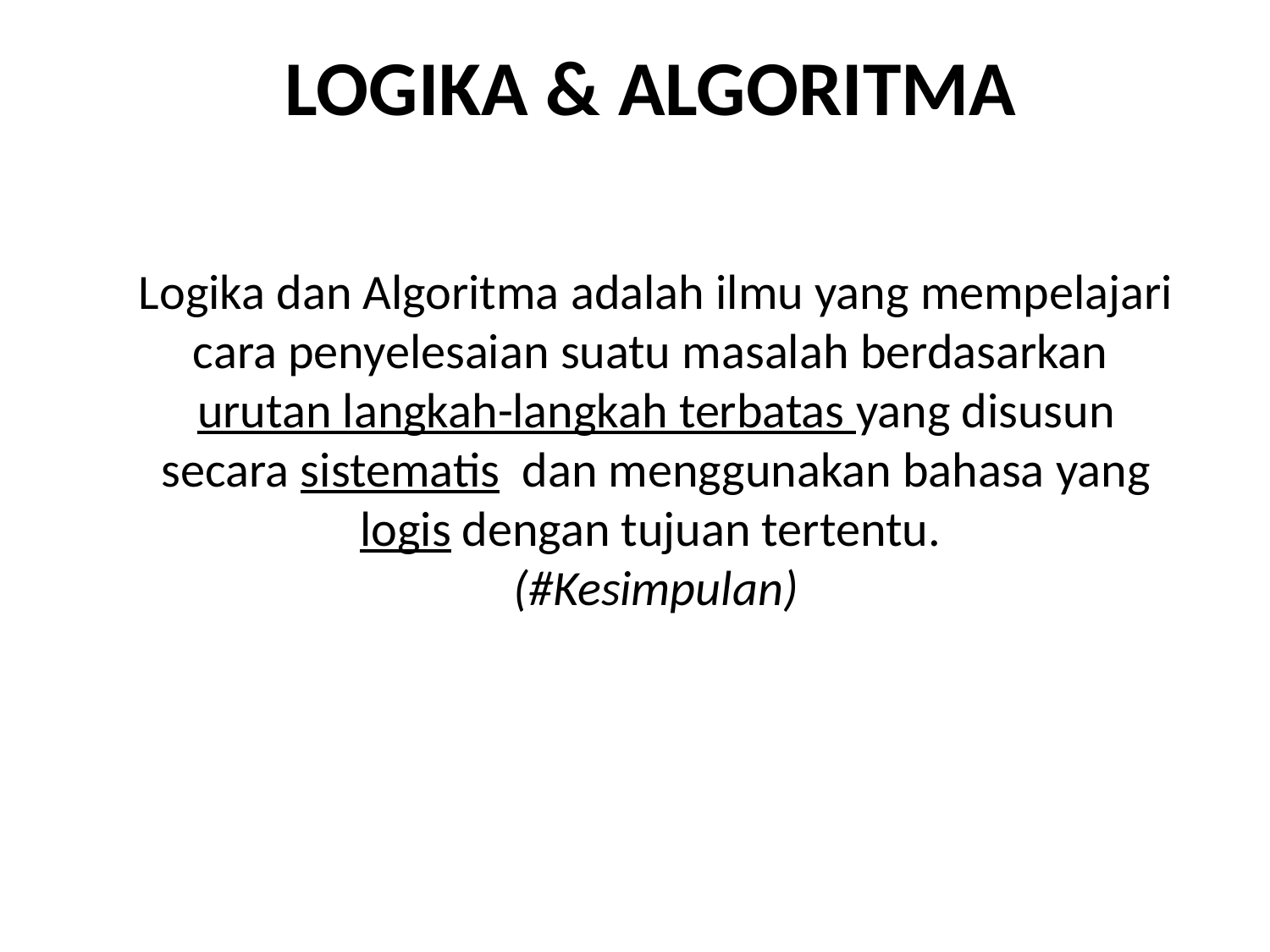

LOGIKA & ALGORITMA
Logika dan Algoritma adalah ilmu yang mempelajari cara penyelesaian suatu masalah berdasarkan  urutan langkah-langkah terbatas yang disusun secara sistematis  dan menggunakan bahasa yang logis dengan tujuan tertentu.
(#Kesimpulan)